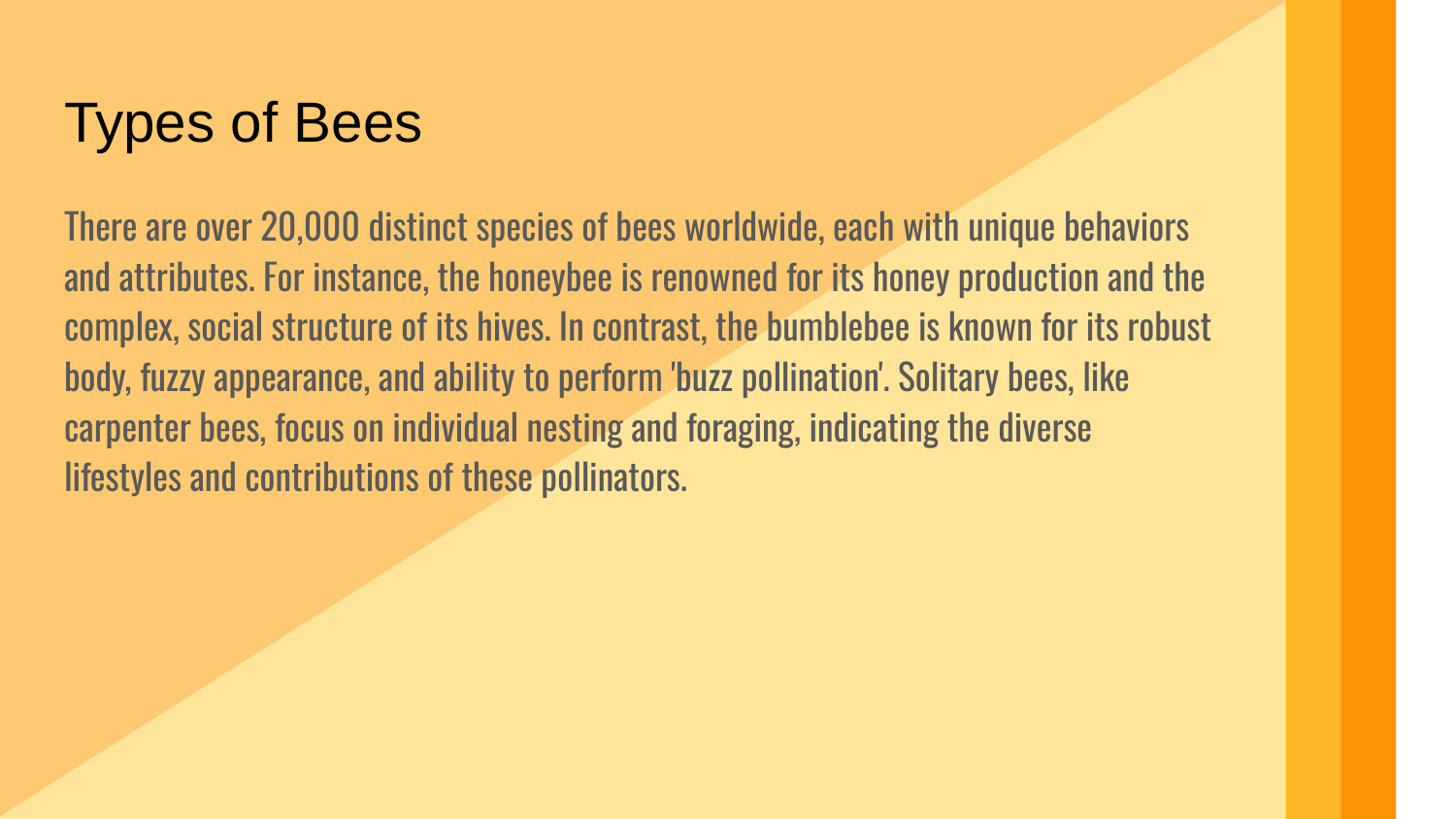

Types of Bees
There are over 20,000 distinct species of bees worldwide, each with unique behaviors and attributes. For instance, the honeybee is renowned for its honey production and the complex, social structure of its hives. In contrast, the bumblebee is known for its robust body, fuzzy appearance, and ability to perform 'buzz pollination'. Solitary bees, like carpenter bees, focus on individual nesting and foraging, indicating the diverse lifestyles and contributions of these pollinators.